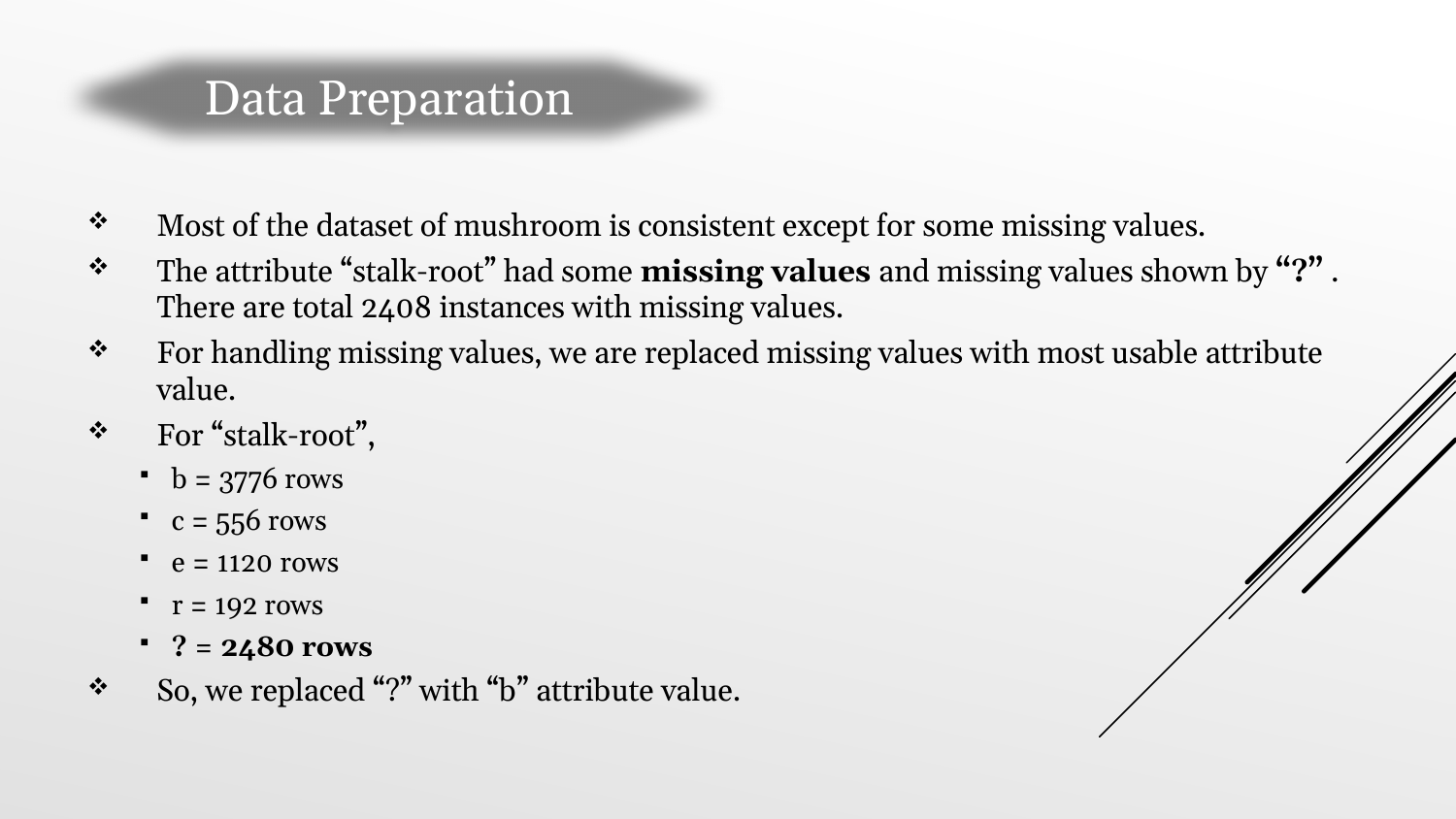

Data Preparation
Most of the dataset of mushroom is consistent except for some missing values.
The attribute “stalk-root” had some missing values and missing values shown by “?” . There are total 2408 instances with missing values.
For handling missing values, we are replaced missing values with most usable attribute value.
For “stalk-root”,
b = 3776 rows
c = 556 rows
e = 1120 rows
r = 192 rows
? = 2480 rows
So, we replaced “?” with “b” attribute value.